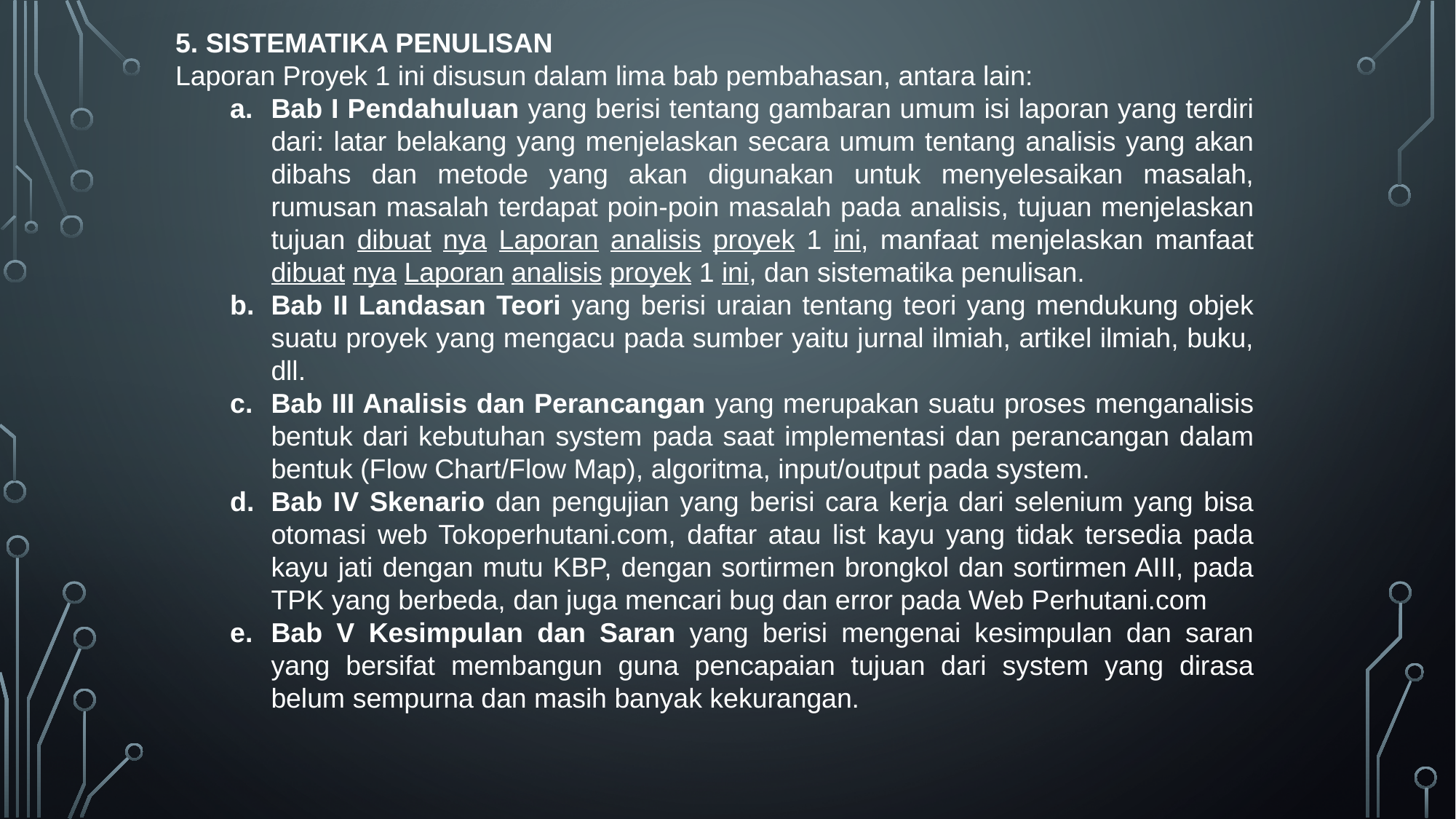

5. SISTEMATIKA PENULISAN
Laporan Proyek 1 ini disusun dalam lima bab pembahasan, antara lain:
Bab I Pendahuluan yang berisi tentang gambaran umum isi laporan yang terdiri dari: latar belakang yang menjelaskan secara umum tentang analisis yang akan dibahs dan metode yang akan digunakan untuk menyelesaikan masalah, rumusan masalah terdapat poin-poin masalah pada analisis, tujuan menjelaskan tujuan dibuat nya Laporan analisis proyek 1 ini, manfaat menjelaskan manfaat dibuat nya Laporan analisis proyek 1 ini, dan sistematika penulisan.
Bab II Landasan Teori yang berisi uraian tentang teori yang mendukung objek suatu proyek yang mengacu pada sumber yaitu jurnal ilmiah, artikel ilmiah, buku, dll.
Bab III Analisis dan Perancangan yang merupakan suatu proses menganalisis bentuk dari kebutuhan system pada saat implementasi dan perancangan dalam bentuk (Flow Chart/Flow Map), algoritma, input/output pada system.
Bab IV Skenario dan pengujian yang berisi cara kerja dari selenium yang bisa otomasi web Tokoperhutani.com, daftar atau list kayu yang tidak tersedia pada kayu jati dengan mutu KBP, dengan sortirmen brongkol dan sortirmen AIII, pada TPK yang berbeda, dan juga mencari bug dan error pada Web Perhutani.com
Bab V Kesimpulan dan Saran yang berisi mengenai kesimpulan dan saran yang bersifat membangun guna pencapaian tujuan dari system yang dirasa belum sempurna dan masih banyak kekurangan.